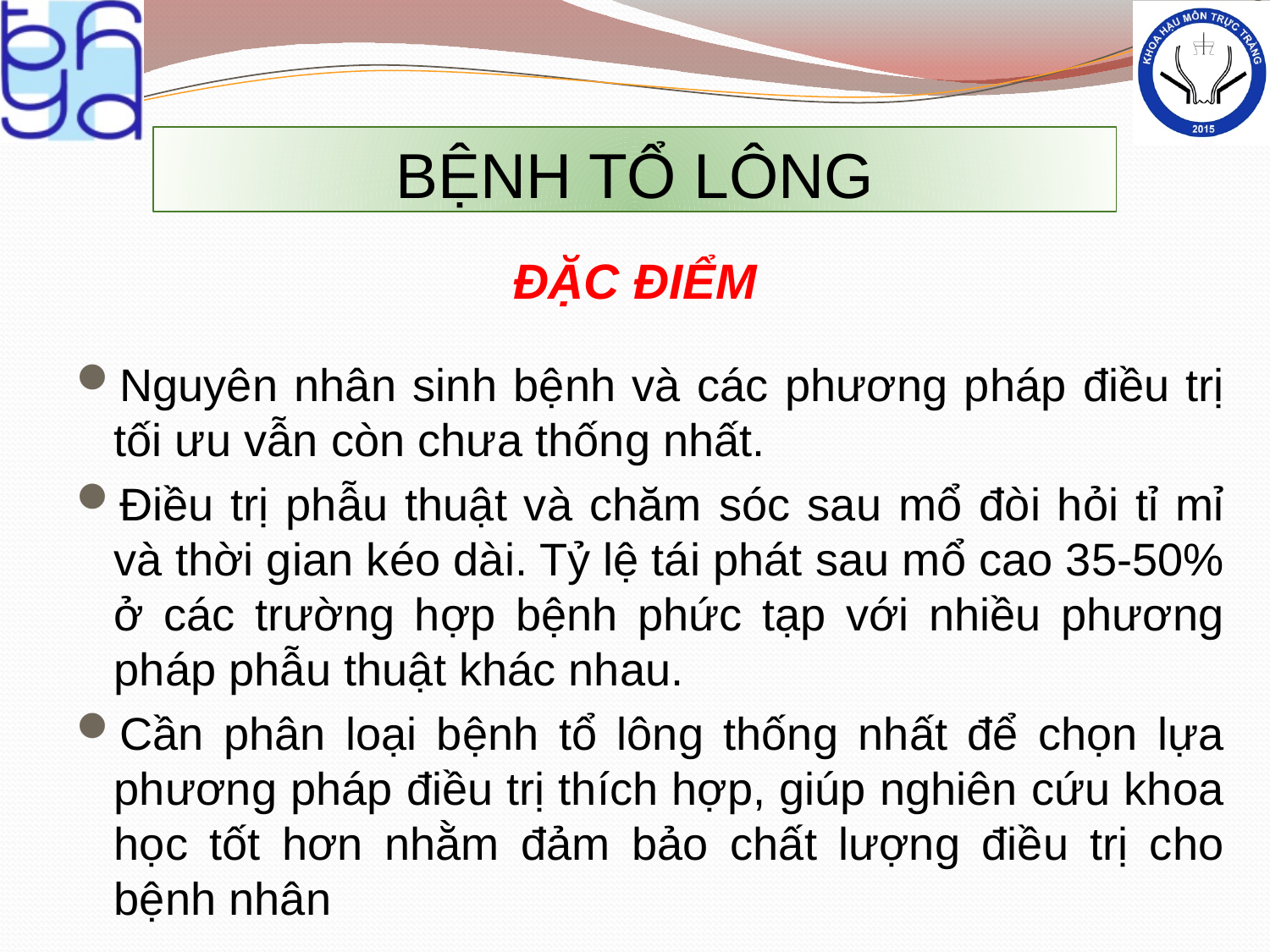

# BỆNH TỔ LÔNG
ĐẶC ĐIỂM
Nguyên nhân sinh bệnh và các phương pháp điều trị tối ưu vẫn còn chưa thống nhất.
Điều trị phẫu thuật và chăm sóc sau mổ đòi hỏi tỉ mỉ và thời gian kéo dài. Tỷ lệ tái phát sau mổ cao 35-50% ở các trường hợp bệnh phức tạp với nhiều phương pháp phẫu thuật khác nhau.
Cần phân loại bệnh tổ lông thống nhất để chọn lựa phương pháp điều trị thích hợp, giúp nghiên cứu khoa học tốt hơn nhằm đảm bảo chất lượng điều trị cho bệnh nhân